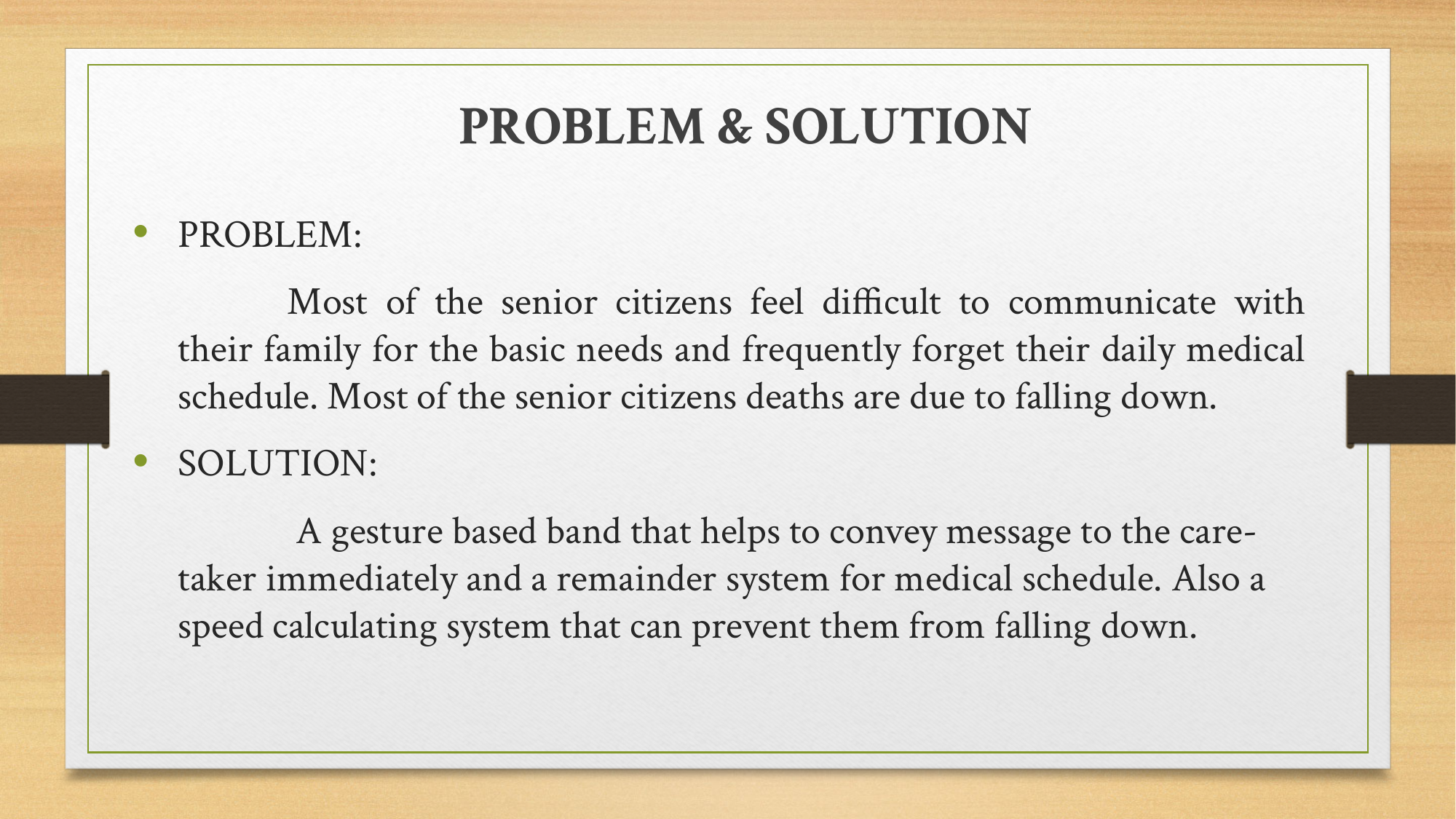

PROBLEM & SOLUTION
PROBLEM:
		Most of the senior citizens feel difficult to communicate with their family for the basic needs and frequently forget their daily medical schedule. Most of the senior citizens deaths are due to falling down.
SOLUTION:
		 A gesture based band that helps to convey message to the care-taker immediately and a remainder system for medical schedule. Also a speed calculating system that can prevent them from falling down.